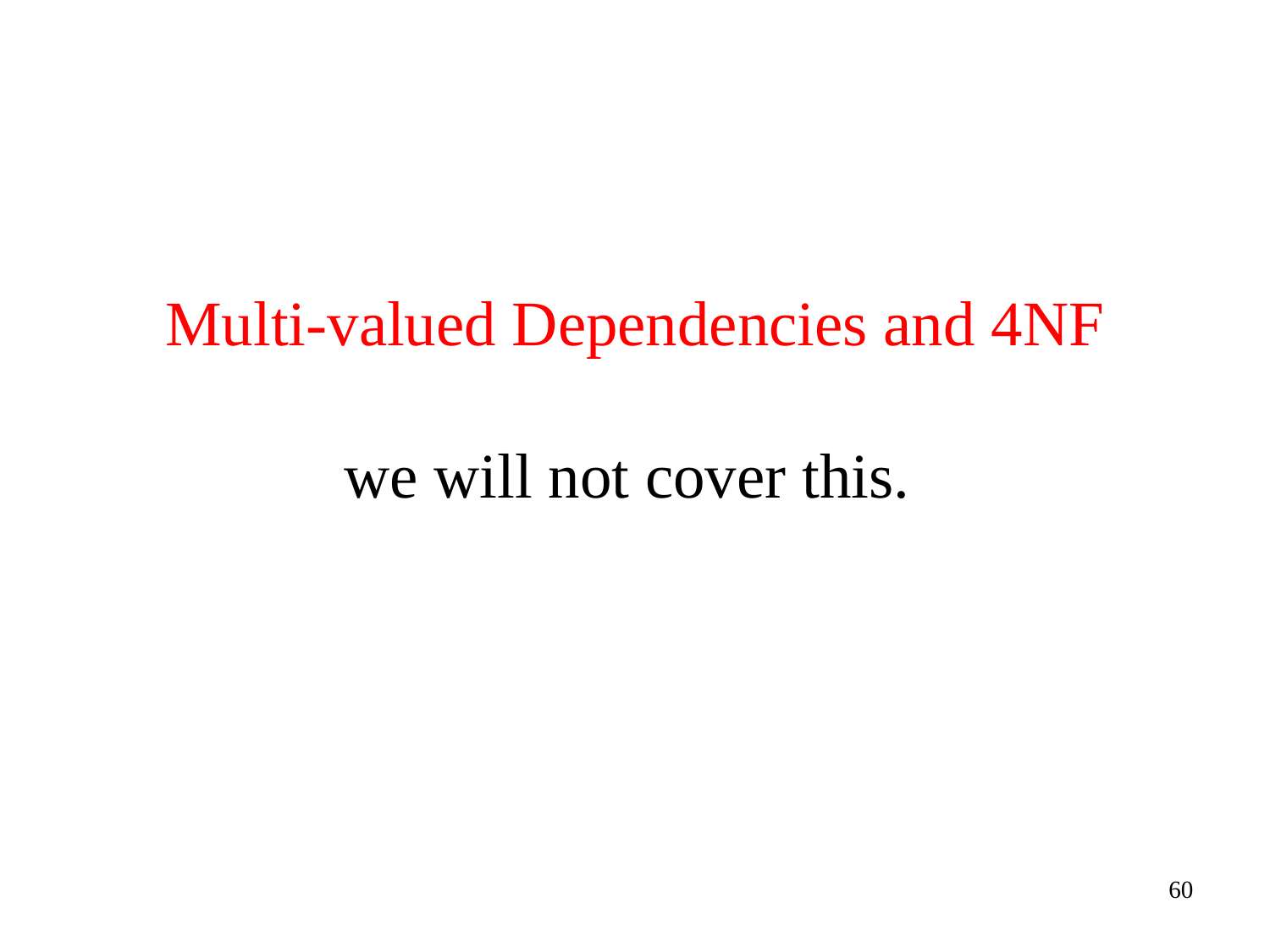

# Multi-valued Dependencies and 4NF we will not cover this.
60